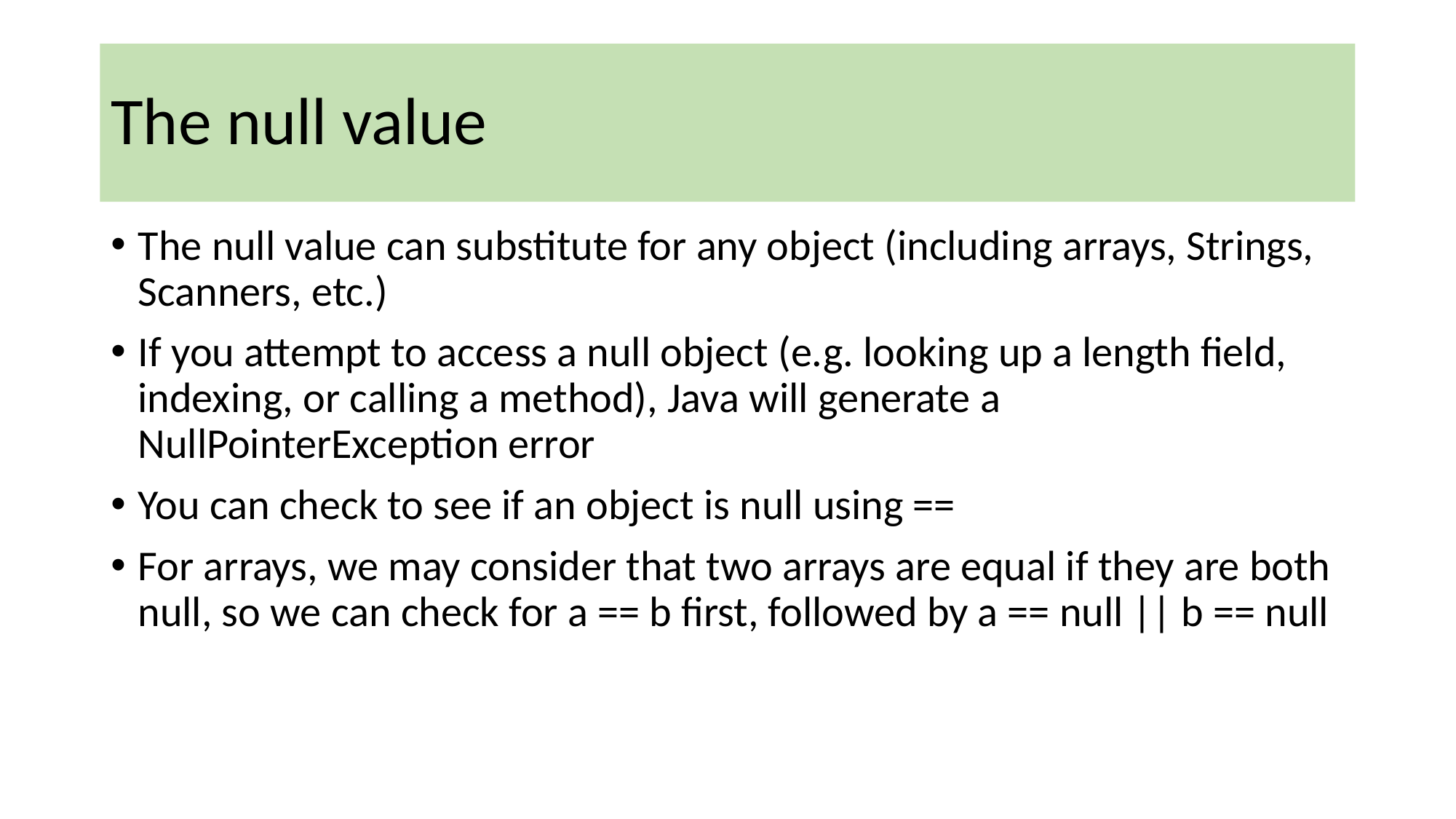

The null value
The null value can substitute for any object (including arrays, Strings, Scanners, etc.)
If you attempt to access a null object (e.g. looking up a length field, indexing, or calling a method), Java will generate a NullPointerException error
You can check to see if an object is null using ==
For arrays, we may consider that two arrays are equal if they are both null, so we can check for a == b first, followed by a == null || b == null